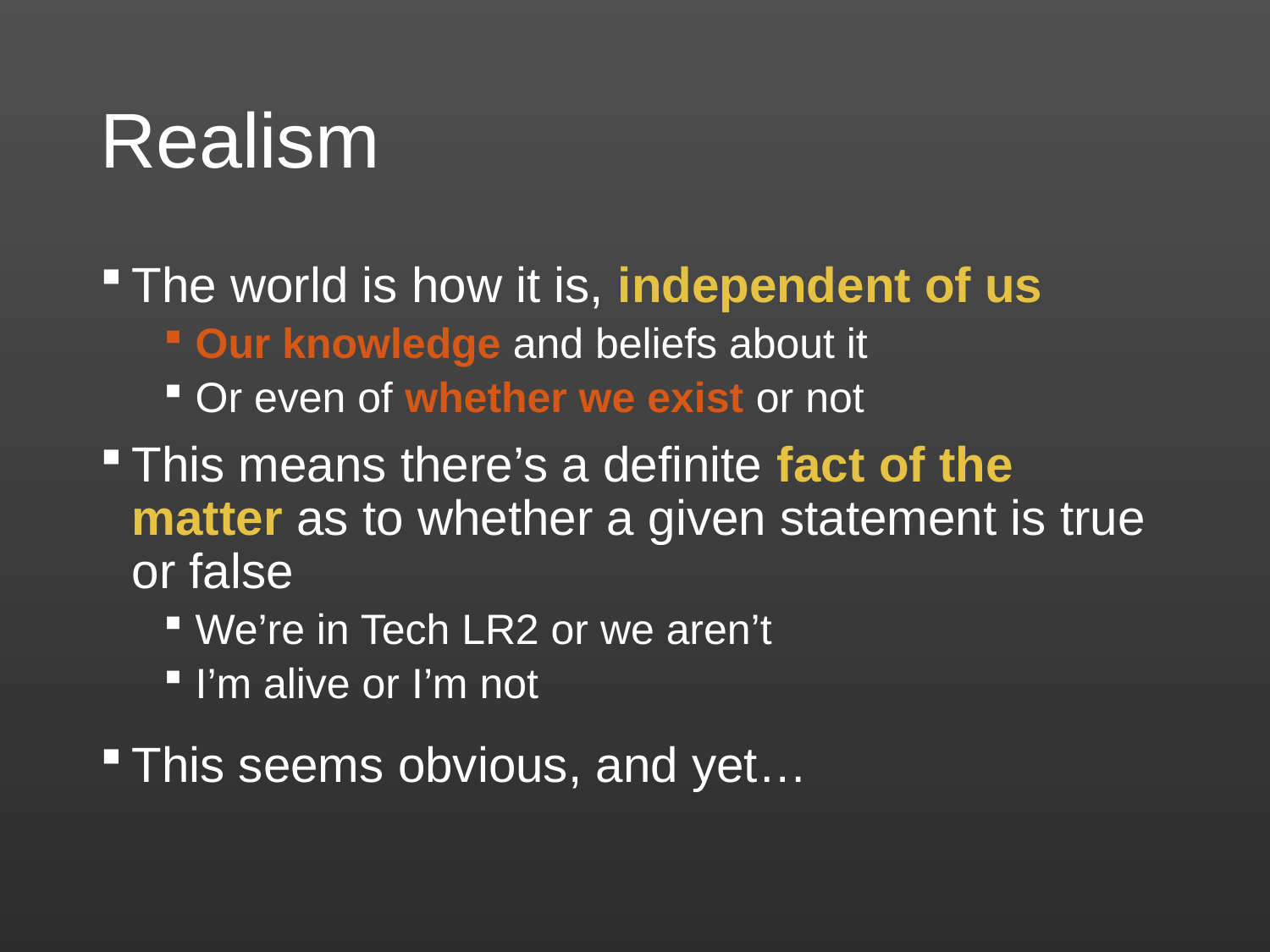

# Realism
The world is how it is, independent of us
Our knowledge and beliefs about it
Or even of whether we exist or not
This means there’s a definite fact of the matter as to whether a given statement is true or false
We’re in Tech LR2 or we aren’t
I’m alive or I’m not
This seems obvious, and yet…